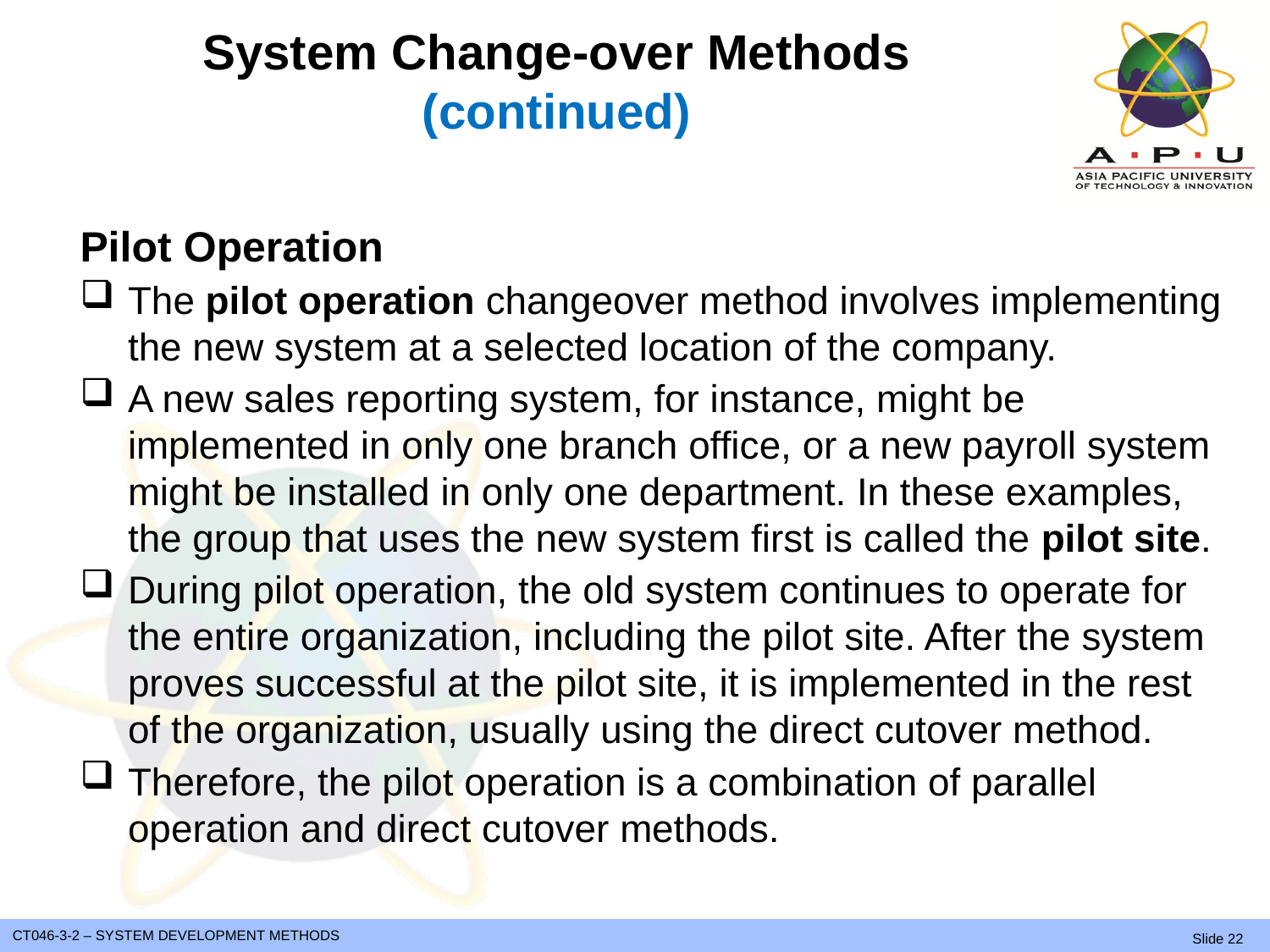

# System Change-over Methods (continued)
Pilot Operation
The pilot operation changeover method involves implementing the new system at a selected location of the company.
A new sales reporting system, for instance, might be implemented in only one branch office, or a new payroll system might be installed in only one department. In these examples, the group that uses the new system first is called the pilot site.
During pilot operation, the old system continues to operate for the entire organization, including the pilot site. After the system proves successful at the pilot site, it is implemented in the rest of the organization, usually using the direct cutover method.
Therefore, the pilot operation is a combination of parallel operation and direct cutover methods.